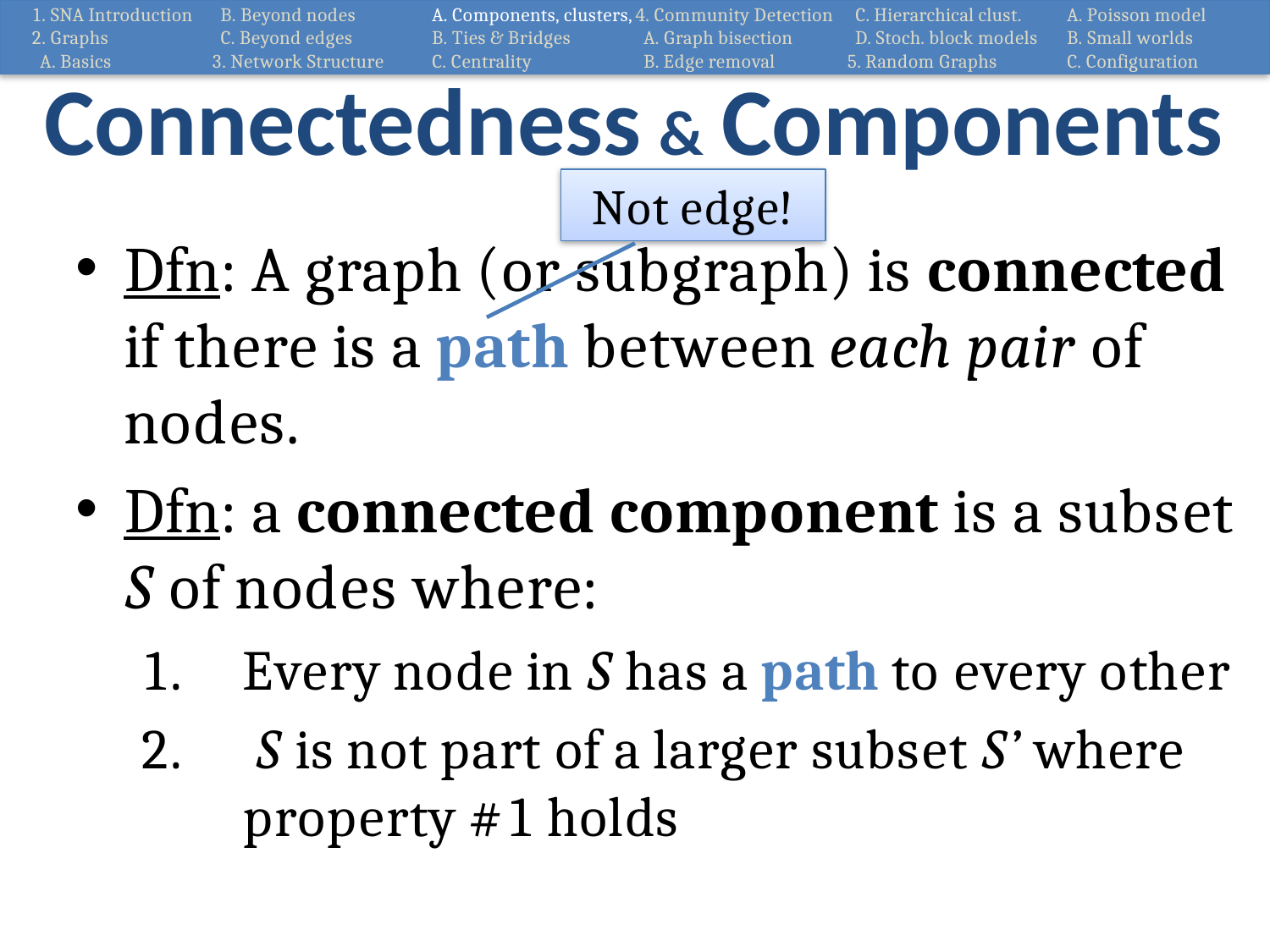

1. SNA Introduction
2. Graphs
  A. Basics
  B. Beyond nodes
  C. Beyond edges
3. Network Structure
  A. Components, clusters,
  B. Ties & Bridges
  C. Centrality
4. Community Detection
  A. Graph bisection
  B. Edge removal
  C. Hierarchical clust.
  D. Stoch. block models
5. Random Graphs
  A. Poisson model
  B. Small worlds
  C. Configuration
Connectedness & Components
Not edge!
Dfn: A graph (or subgraph) is connected if there is a path between each pair of nodes.
Dfn: a connected component is a subset S of nodes where:
Every node in S has a path to every other
 S is not part of a larger subset S’ where property #1 holds